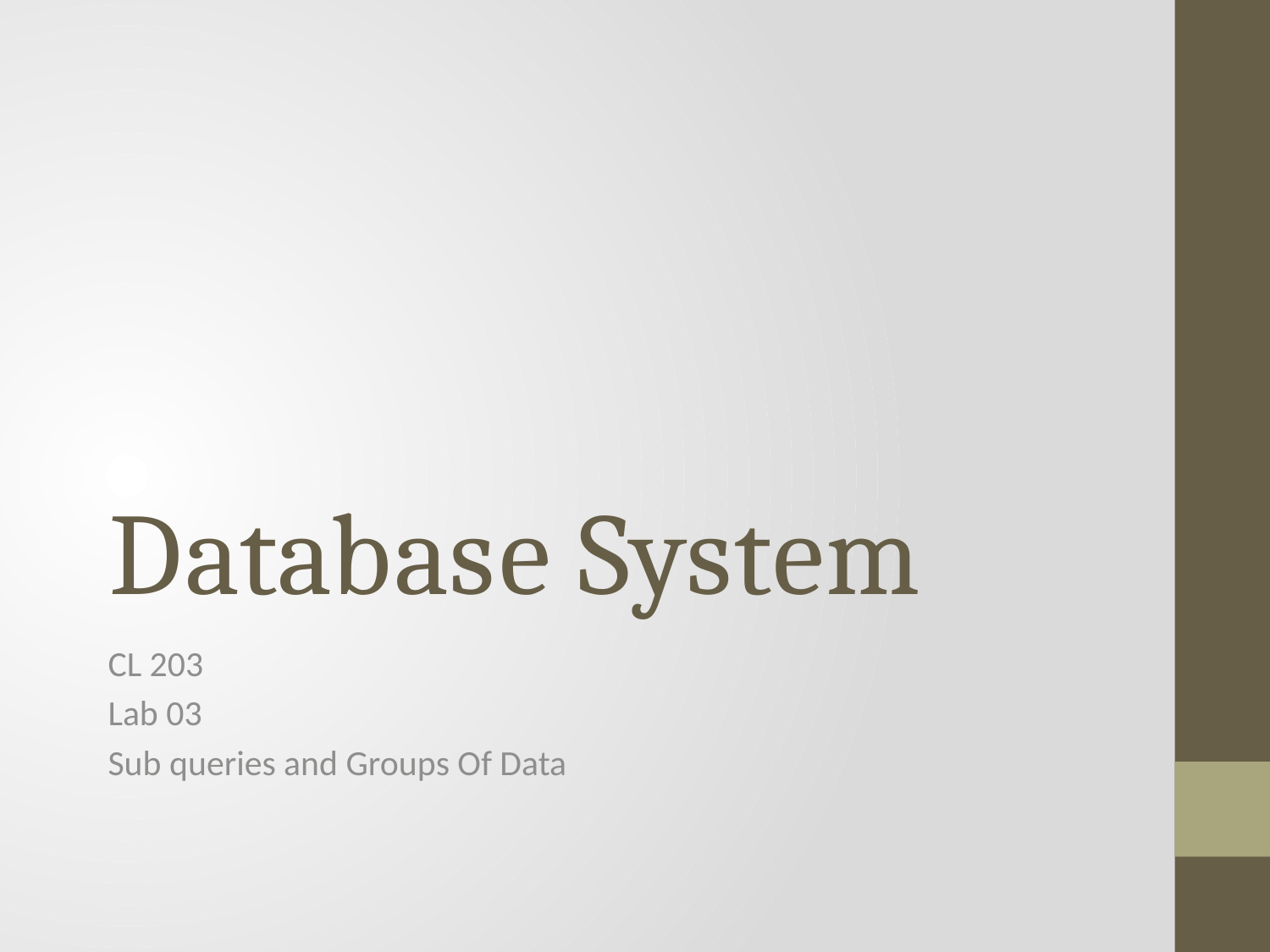

# Database System
CL 203
Lab 03
Sub queries and Groups Of Data